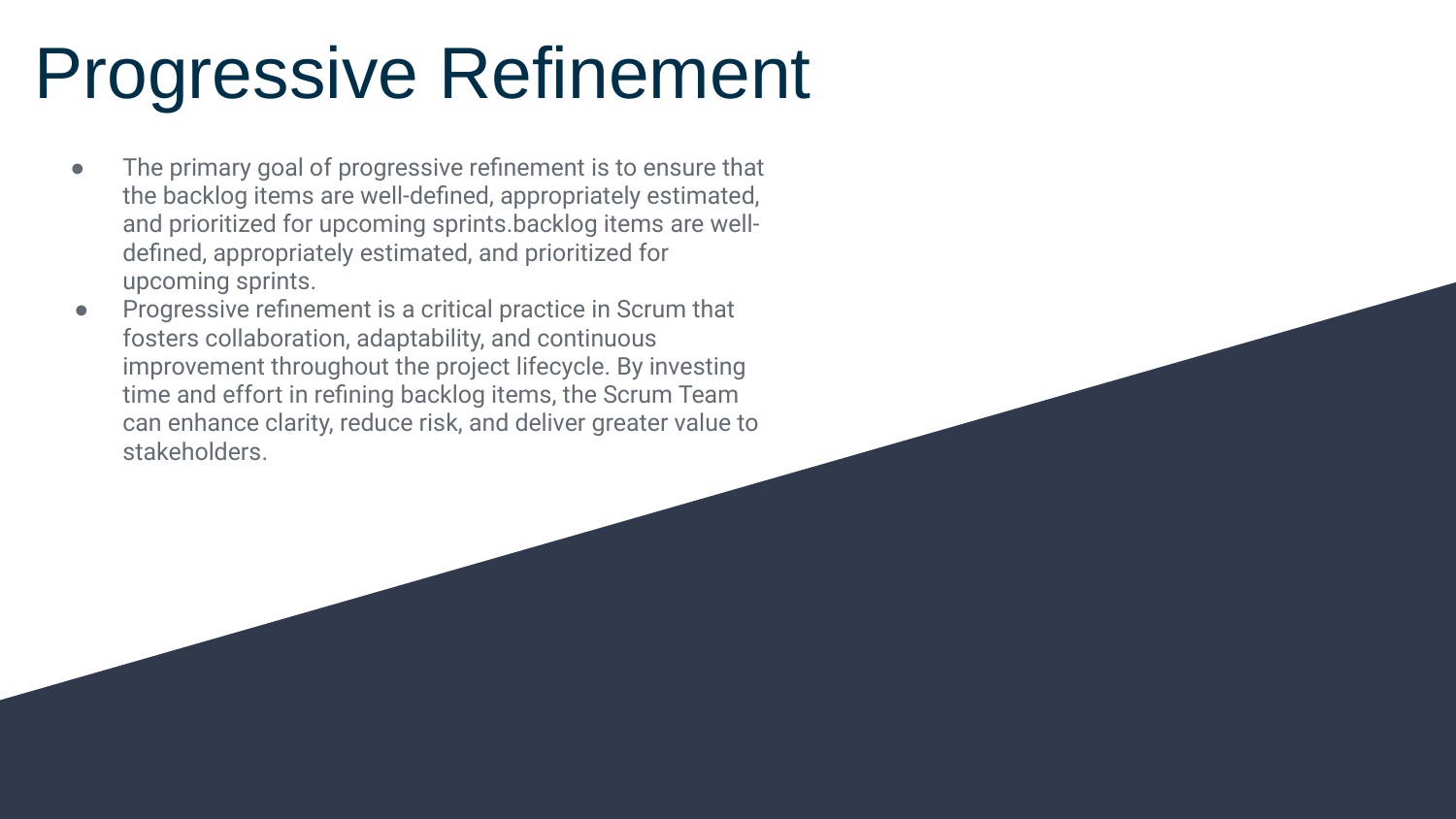

# Progressive Refinement
The primary goal of progressive refinement is to ensure that the backlog items are well-defined, appropriately estimated, and prioritized for upcoming sprints.backlog items are well-defined, appropriately estimated, and prioritized for upcoming sprints.
Progressive refinement is a critical practice in Scrum that fosters collaboration, adaptability, and continuous improvement throughout the project lifecycle. By investing time and effort in refining backlog items, the Scrum Team can enhance clarity, reduce risk, and deliver greater value to stakeholders.